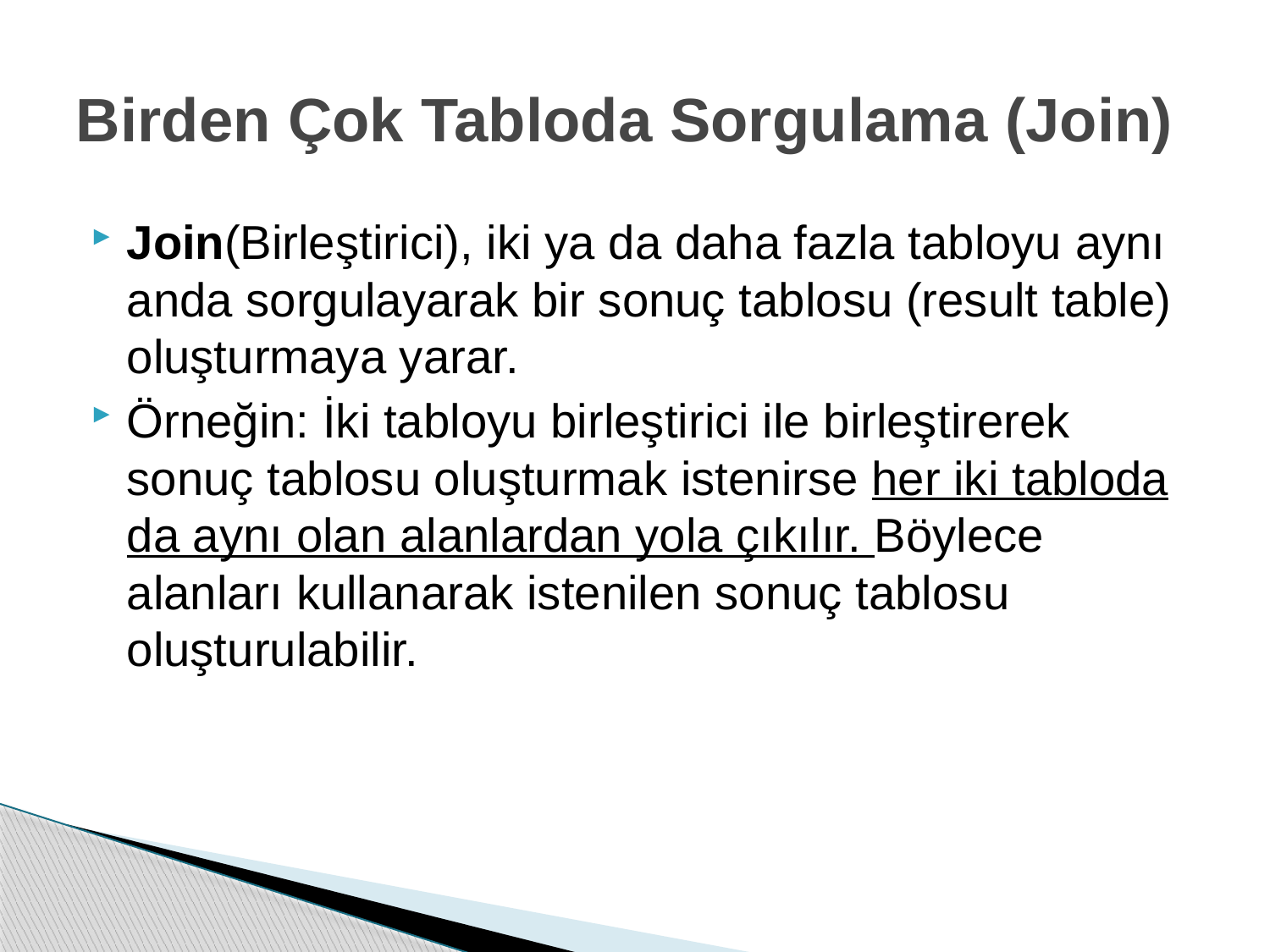

# Birden Çok Tabloda Sorgulama (Join)
Join(Birleştirici), iki ya da daha fazla tabloyu aynı anda sorgulayarak bir sonuç tablosu (result table) oluşturmaya yarar.
Örneğin: İki tabloyu birleştirici ile birleştirerek sonuç tablosu oluşturmak istenirse her iki tabloda da aynı olan alanlardan yola çıkılır. Böylece alanları kullanarak istenilen sonuç tablosu oluşturulabilir.